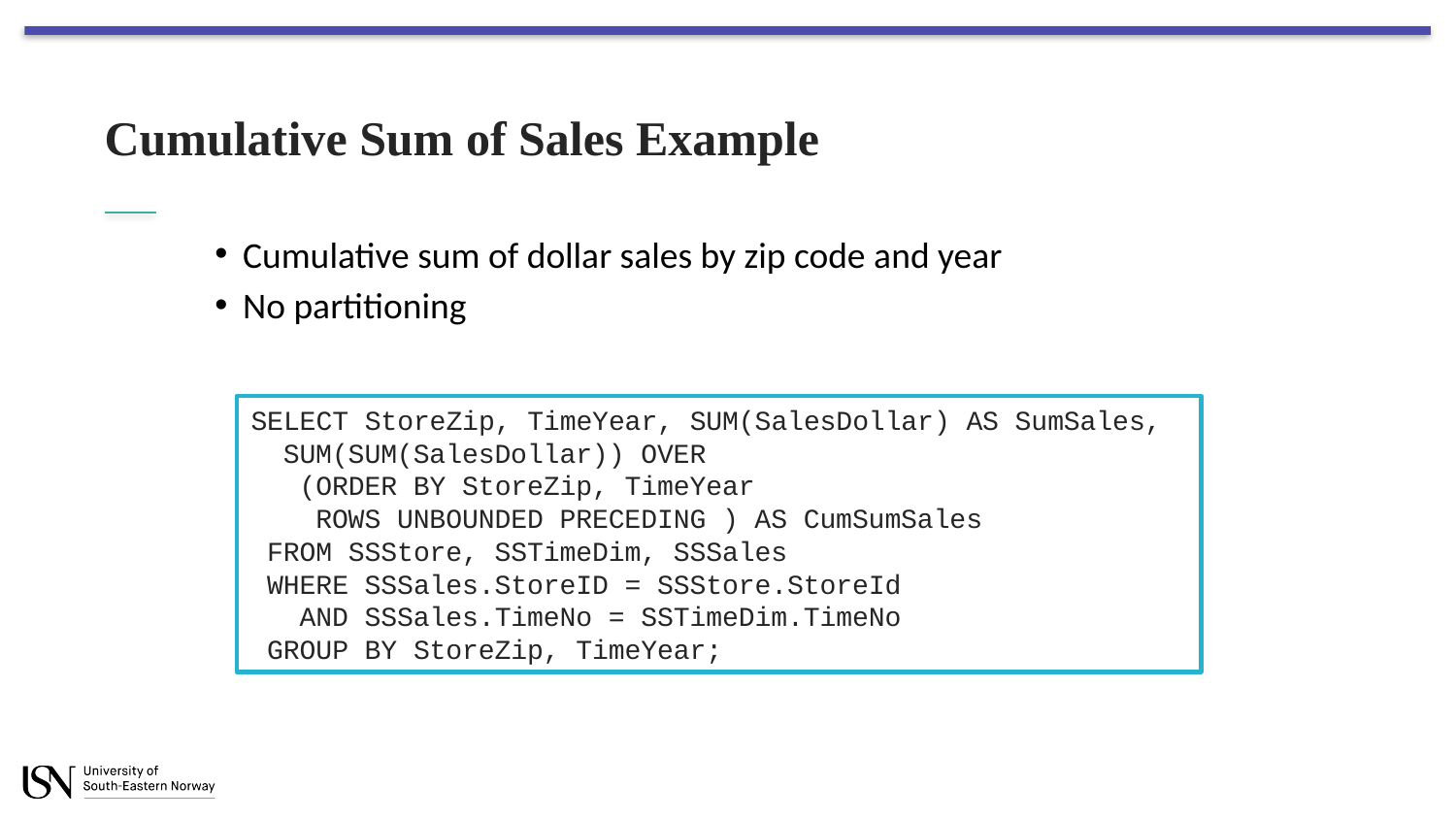

# Cumulative Sum of Sales Example
Cumulative sum of dollar sales by zip code and year
No partitioning

SELECT StoreZip, TimeYear, SUM(SalesDollar) AS SumSales,
  SUM(SUM(SalesDollar)) OVER
   (ORDER BY StoreZip, TimeYear
    ROWS UNBOUNDED PRECEDING ) AS CumSumSales
 FROM SSStore, SSTimeDim, SSSales
 WHERE SSSales.StoreID = SSStore.StoreId
   AND SSSales.TimeNo = SSTimeDim.TimeNo
 GROUP BY StoreZip, TimeYear;